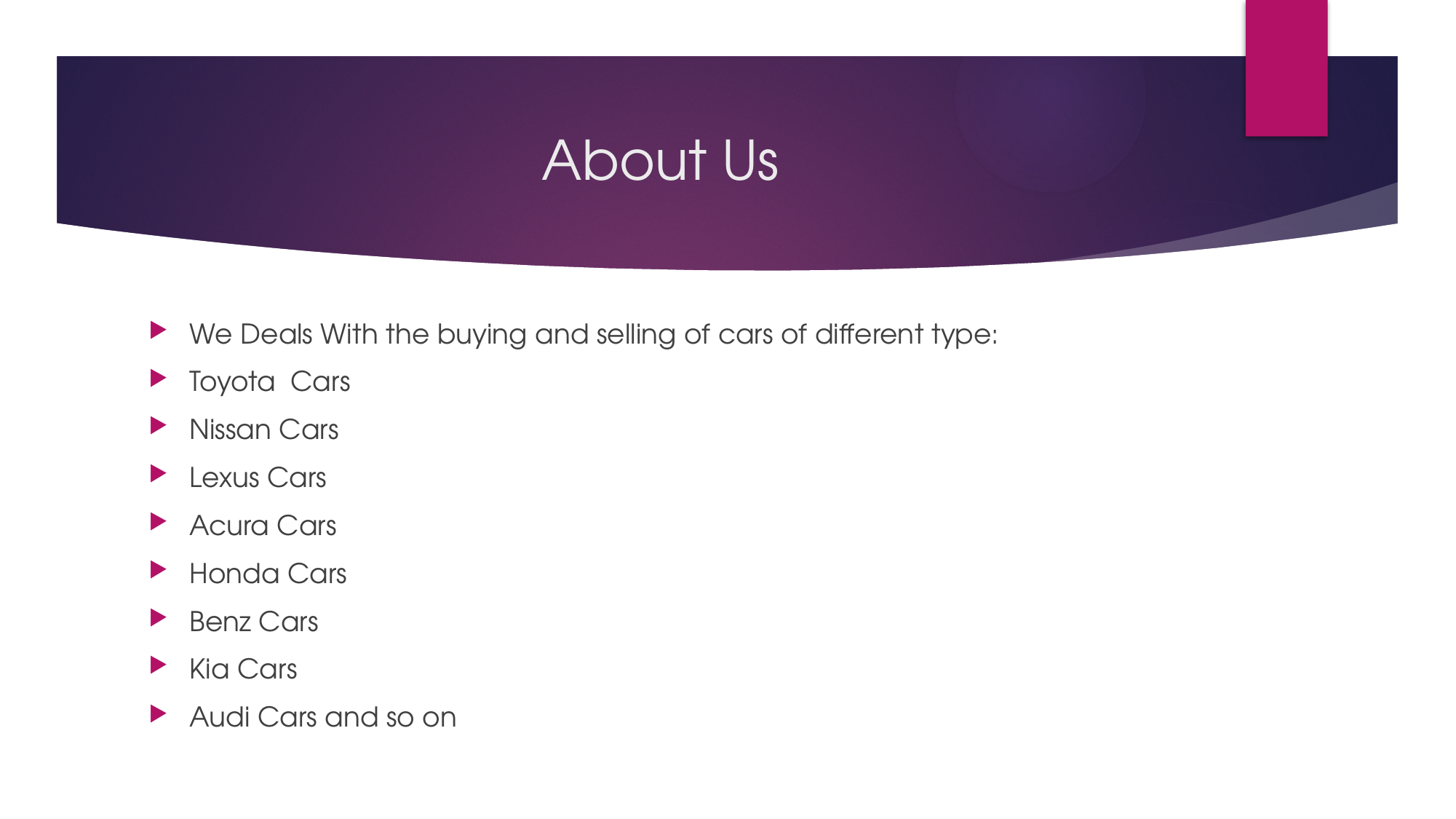

# About Us
We Deals With the buying and selling of cars of different type:
Toyota  Cars
Nissan Cars
Lexus Cars
Acura Cars
Honda Cars
Benz Cars
Kia Cars
Audi Cars and so on